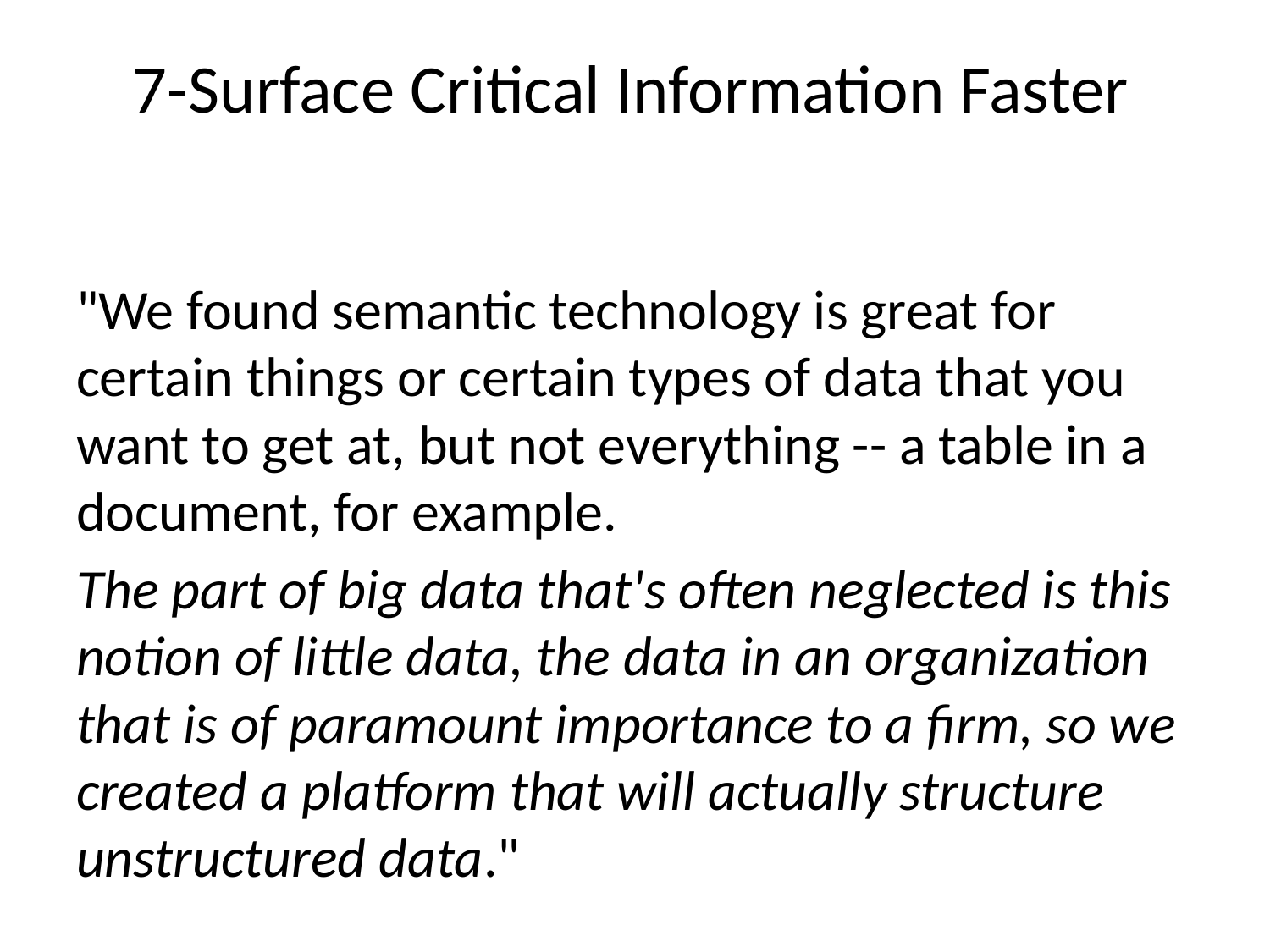

# 7-Surface Critical Information Faster
"We found semantic technology is great for certain things or certain types of data that you want to get at, but not everything -- a table in a document, for example.
The part of big data that's often neglected is this notion of little data, the data in an organization that is of paramount importance to a firm, so we created a platform that will actually structure unstructured data."